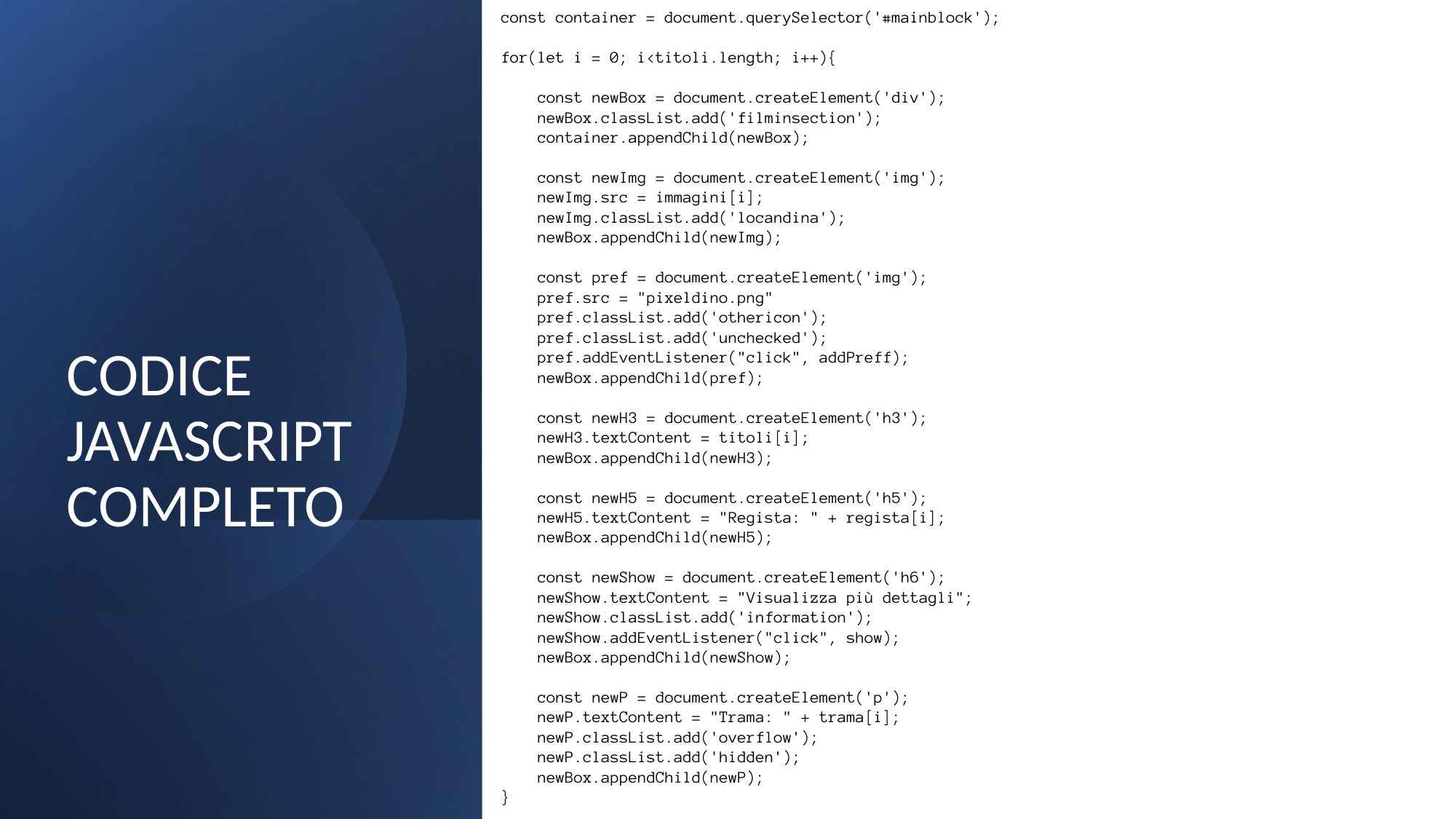

const container = document.querySelector('#mainblock');
for(let i = 0; i<titoli.length; i++){
    const newBox = document.createElement('div');
    newBox.classList.add('filminsection');
    container.appendChild(newBox);
    const newImg = document.createElement('img');
    newImg.src = immagini[i];
    newImg.classList.add('locandina');
    newBox.appendChild(newImg);
    const pref = document.createElement('img');
    pref.src = "pixeldino.png"
    pref.classList.add('othericon');
    pref.classList.add('unchecked');
    pref.addEventListener("click", addPreff);
    newBox.appendChild(pref);
    const newH3 = document.createElement('h3');
    newH3.textContent = titoli[i];
    newBox.appendChild(newH3);
    const newH5 = document.createElement('h5');
    newH5.textContent = "Regista: " + regista[i];
    newBox.appendChild(newH5);

    const newShow = document.createElement('h6');
    newShow.textContent = "Visualizza più dettagli";
    newShow.classList.add('information');
    newShow.addEventListener("click", show);
    newBox.appendChild(newShow);

    const newP = document.createElement('p');
    newP.textContent = "Trama: " + trama[i];
    newP.classList.add('overflow');
    newP.classList.add('hidden');
    newBox.appendChild(newP);
}

# CODICE JAVASCRIPT COMPLETO